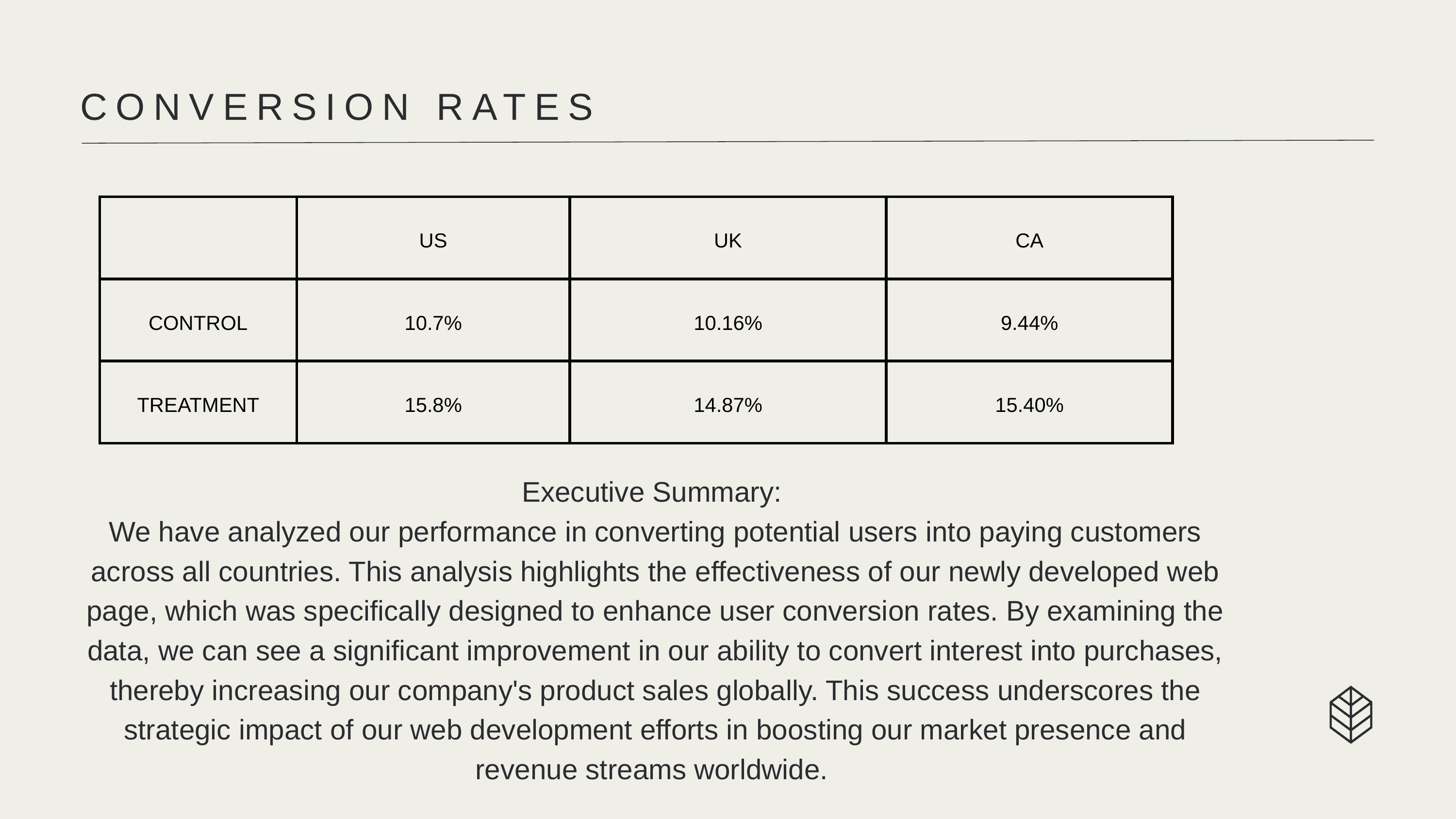

CONVERSION RATES

|  | US | UK | CA |
| --- | --- | --- | --- |
| CONTROL | 10.7% | 10.16% | 9.44% |
| TREATMENT | 15.8% | 14.87% | 15.40% |
Executive Summary:
We have analyzed our performance in converting potential users into paying customers across all countries. This analysis highlights the effectiveness of our newly developed web page, which was specifically designed to enhance user conversion rates. By examining the data, we can see a significant improvement in our ability to convert interest into purchases, thereby increasing our company's product sales globally. This success underscores the strategic impact of our web development efforts in boosting our market presence and revenue streams worldwide.